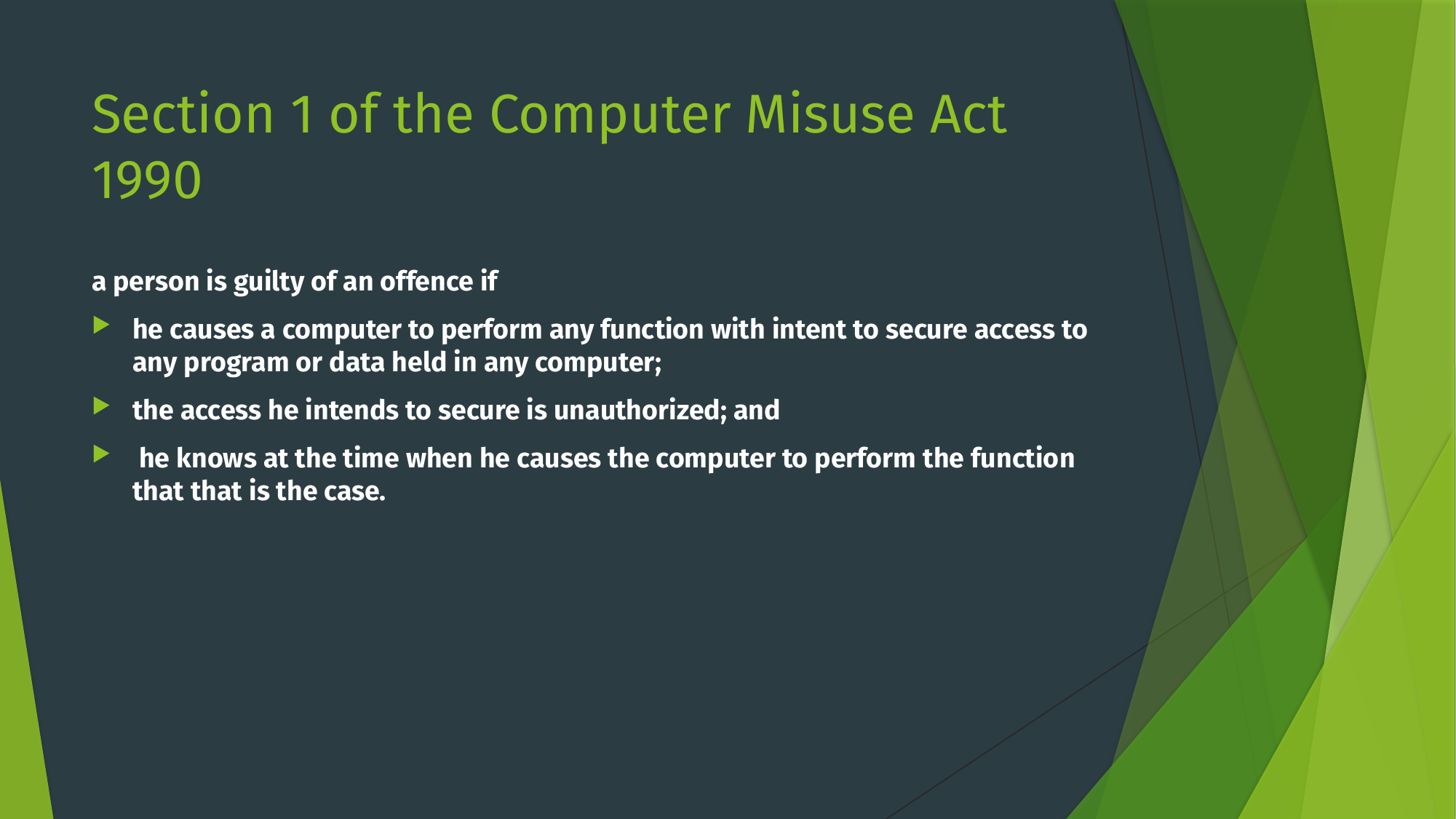

# Section 1 of the Computer Misuse Act 1990
a person is guilty of an offence if
he causes a computer to perform any function with intent to secure access to any program or data held in any computer;
the access he intends to secure is unauthorized; and
 he knows at the time when he causes the computer to perform the function that that is the case.